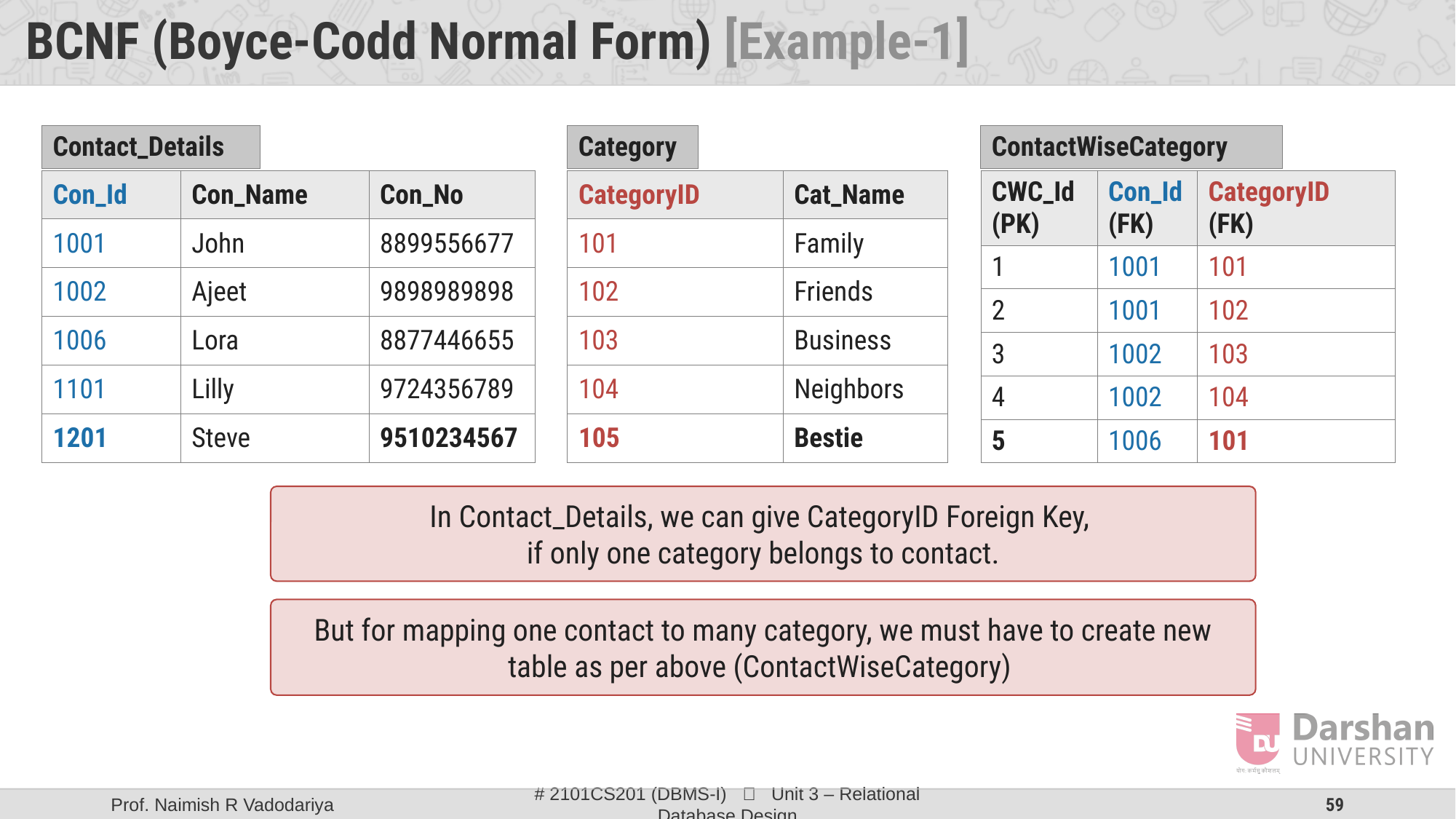

# BCNF (Boyce-Codd Normal Form) [Example-1]

| Contact\_Details |
| --- |
| Category |
| --- |
| ContactWiseCategory |
| --- |
| Con\_Id | Con\_Name | Con\_No |
| --- | --- | --- |
| 1001 | John | 8899556677 |
| 1002 | Ajeet | 9898989898 |
| 1006 | Lora | 8877446655 |
| 1101 | Lilly | 9724356789 |
| 1201 | Steve | 9510234567 |
| CategoryID | Cat\_Name |
| --- | --- |
| 101 | Family |
| 102 | Friends |
| 103 | Business |
| 104 | Neighbors |
| 105 | Bestie |
| CWC\_Id (PK) | Con\_Id (FK) | CategoryID (FK) |
| --- | --- | --- |
| 1 | 1001 | 101 |
| 2 | 1001 | 102 |
| 3 | 1002 | 103 |
| 4 | 1002 | 104 |
| 5 | 1006 | 101 |
In Contact_Details, we can give CategoryID Foreign Key,
if only one category belongs to contact.
But for mapping one contact to many category, we must have to create new table as per above (ContactWiseCategory)